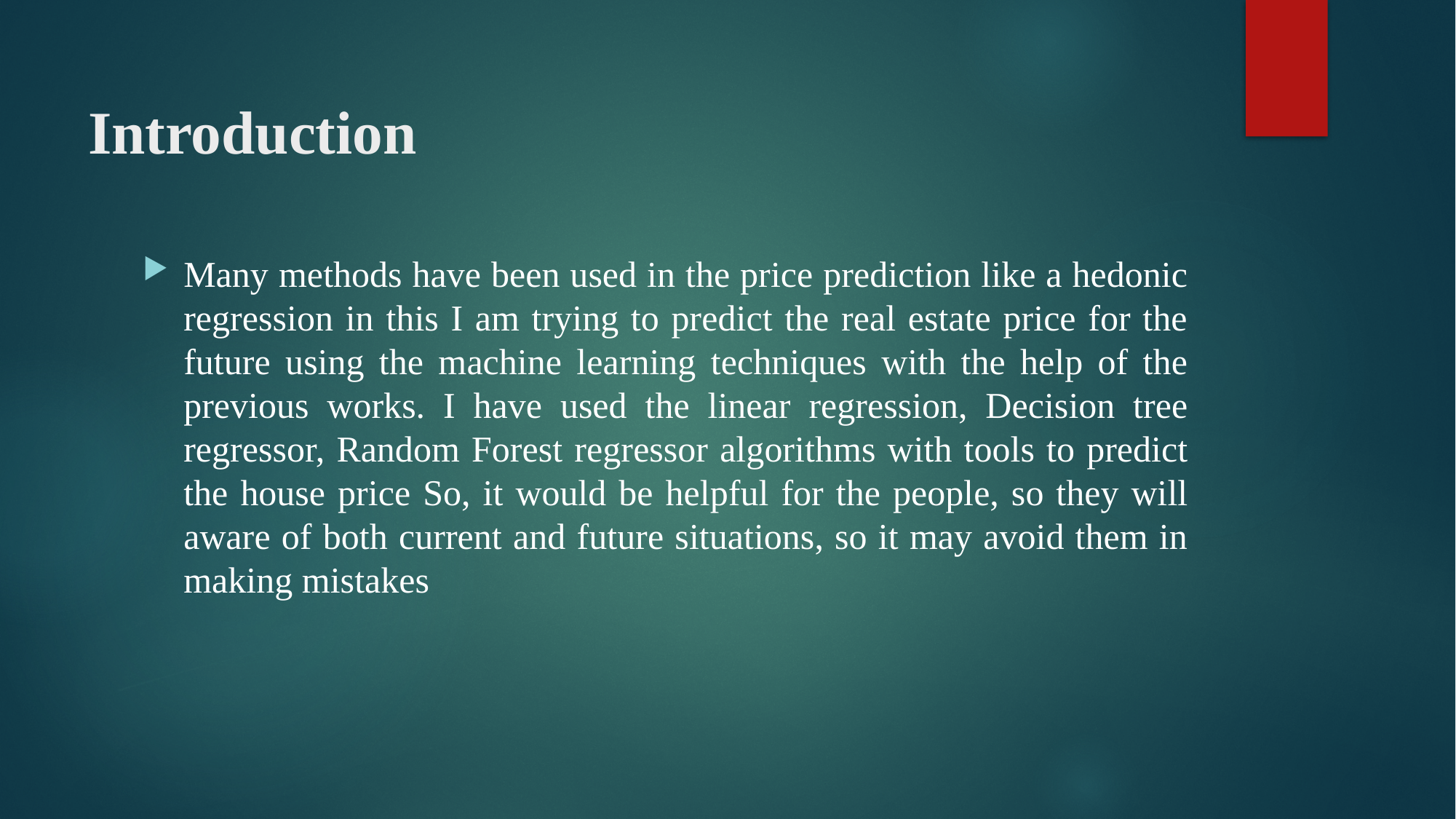

# Introduction
Many methods have been used in the price prediction like a hedonic regression in this I am trying to predict the real estate price for the future using the machine learning techniques with the help of the previous works. I have used the linear regression, Decision tree regressor, Random Forest regressor algorithms with tools to predict the house price So, it would be helpful for the people, so they will aware of both current and future situations, so it may avoid them in making mistakes